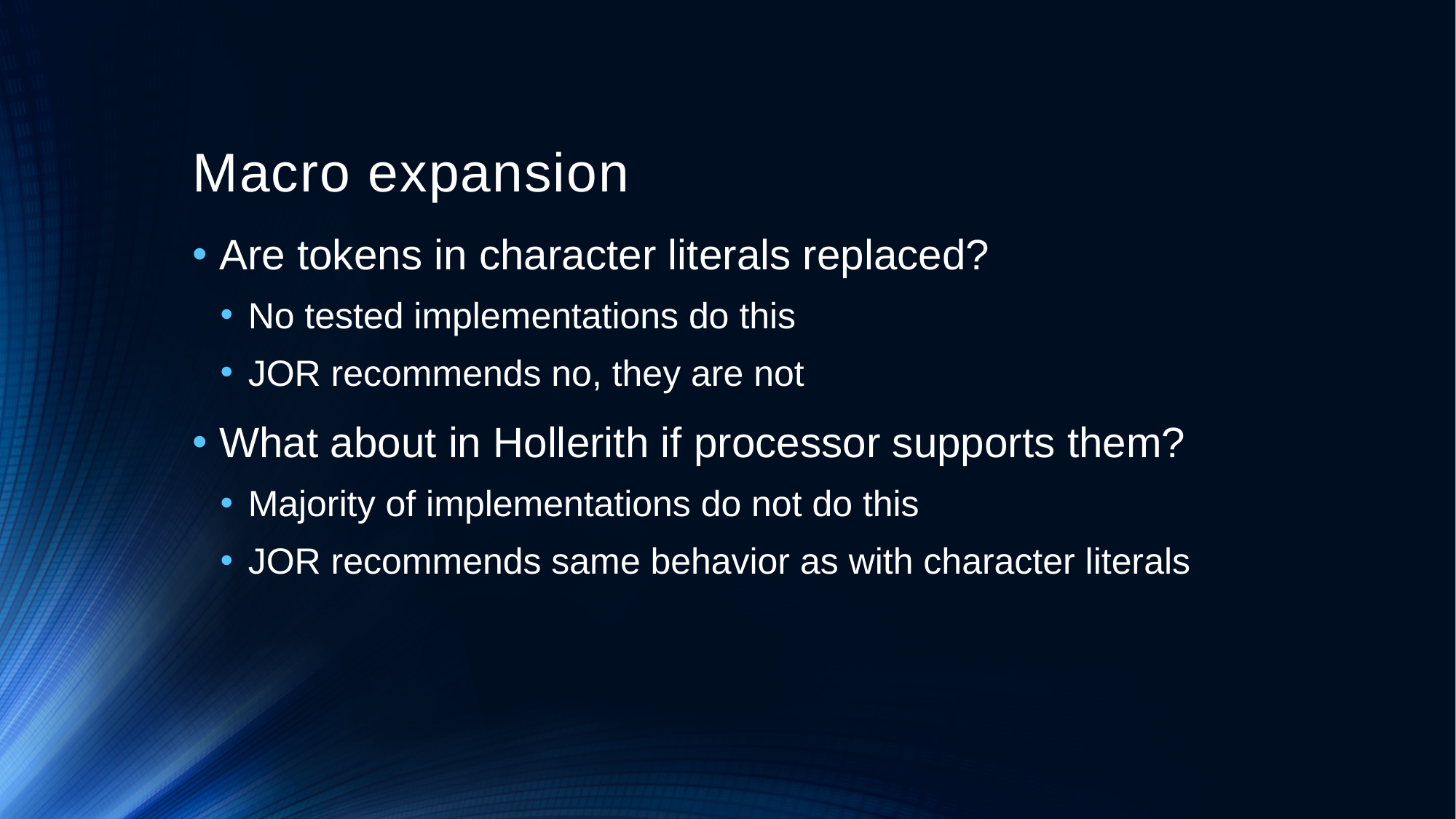

# Macro expansion
Are tokens in character literals replaced?
No tested implementations do this
JOR recommends no, they are not
What about in Hollerith if processor supports them?
Majority of implementations do not do this
JOR recommends same behavior as with character literals